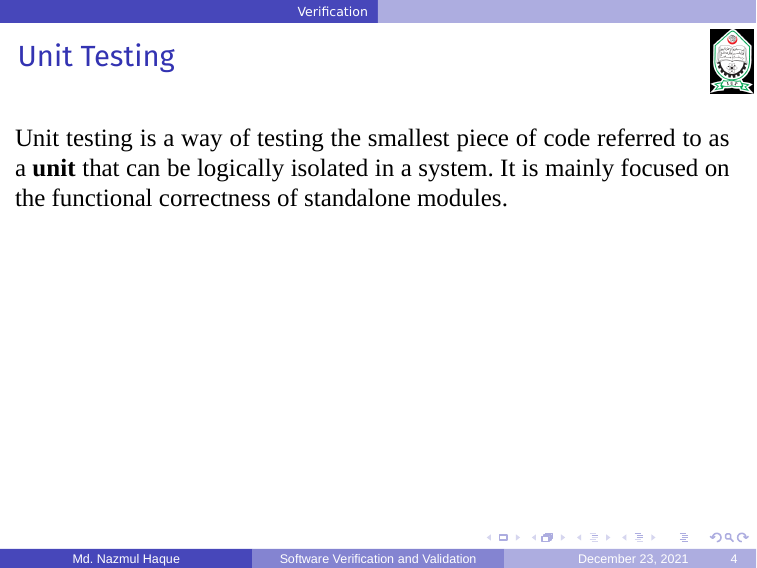

Verification

Unit Testing
Unit testing is a way of testing the smallest piece of code referred to as a unit that can be logically isolated in a system. It is mainly focused on the functional correctness of standalone modules.